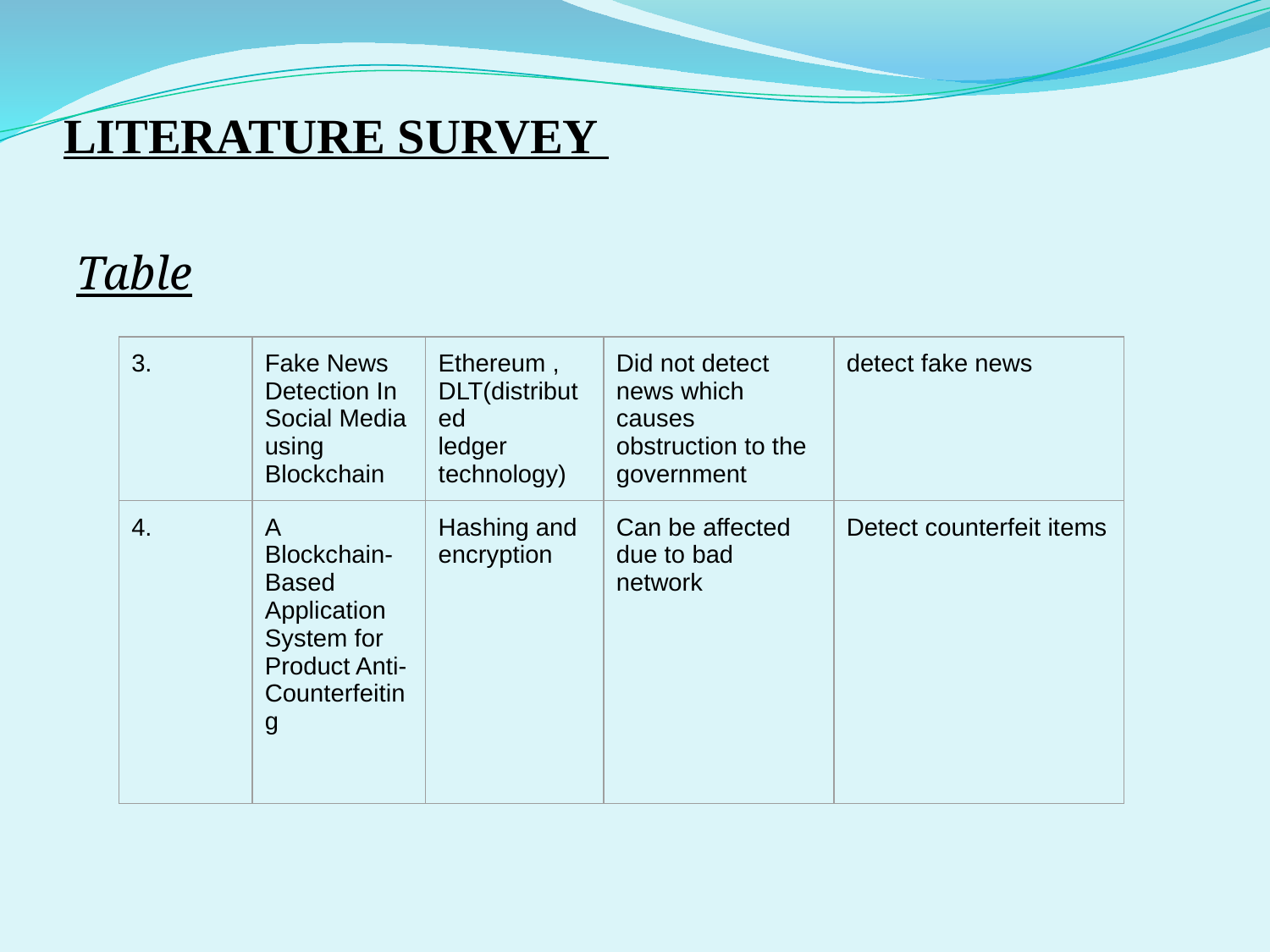

# LITERATURE SURVEY

Table
| 3. | Fake News Detection In Social Media using Blockchain | Ethereum , DLT(distributed ledger technology) | Did not detect news which causes obstruction to the government | detect fake news |
| --- | --- | --- | --- | --- |
| 4. | A Blockchain-Based Application System for Product Anti- Counterfeiting | Hashing and encryption | Can be affected due to bad network | Detect counterfeit items |